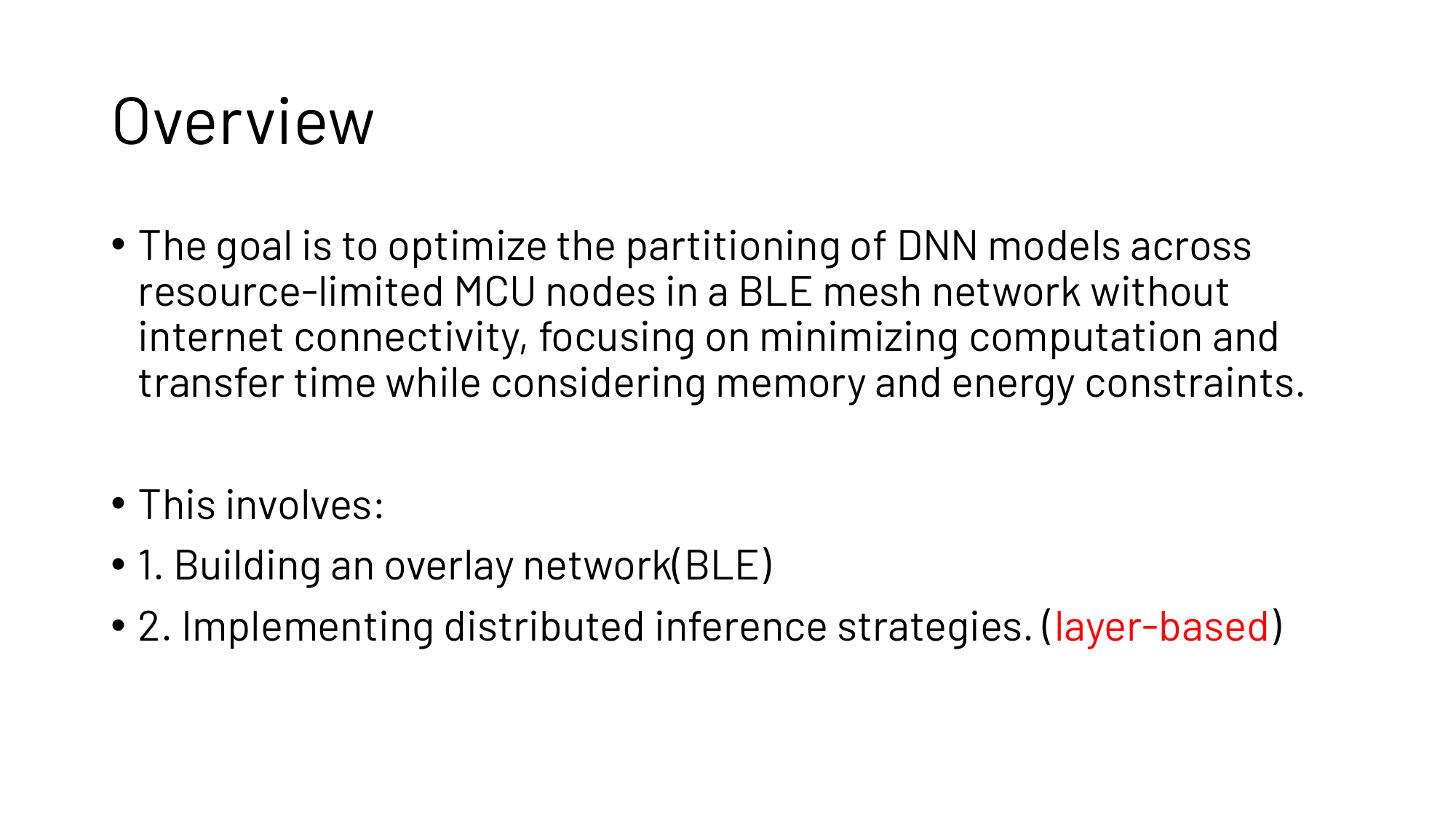

# Overview
The goal is to optimize the partitioning of DNN models across resource-limited MCU nodes in a BLE mesh network without internet connectivity, focusing on minimizing computation and transfer time while considering memory and energy constraints.

This involves:
1. Building an overlay network(BLE)
2. Implementing distributed inference strategies. (layer-based)